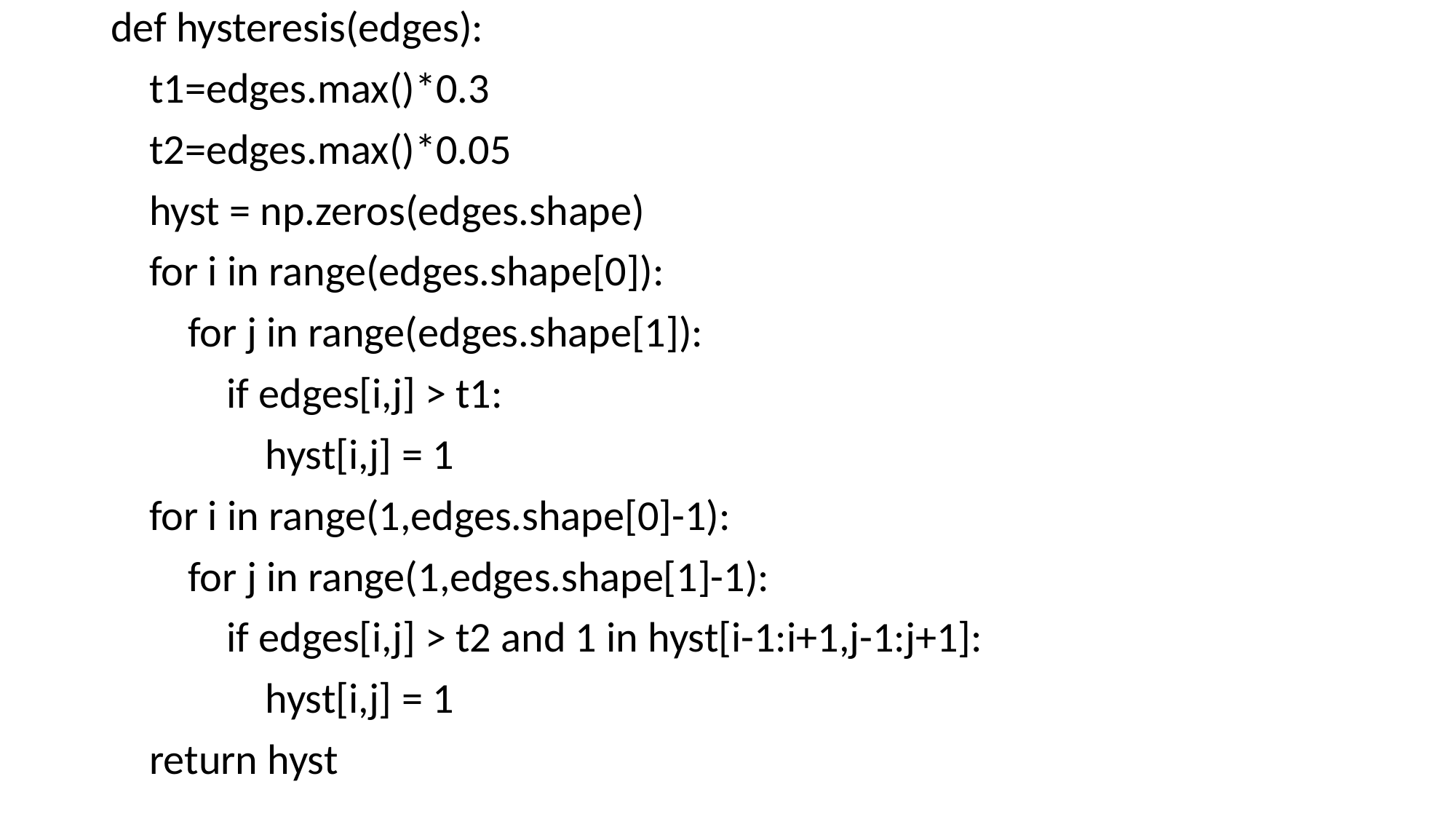

def hysteresis(edges):
    t1=edges.max()*0.3
    t2=edges.max()*0.05
    hyst = np.zeros(edges.shape)
    for i in range(edges.shape[0]):
        for j in range(edges.shape[1]):
            if edges[i,j] > t1:
                hyst[i,j] = 1
    for i in range(1,edges.shape[0]-1):
        for j in range(1,edges.shape[1]-1):
            if edges[i,j] > t2 and 1 in hyst[i-1:i+1,j-1:j+1]:
                hyst[i,j] = 1
    return hyst